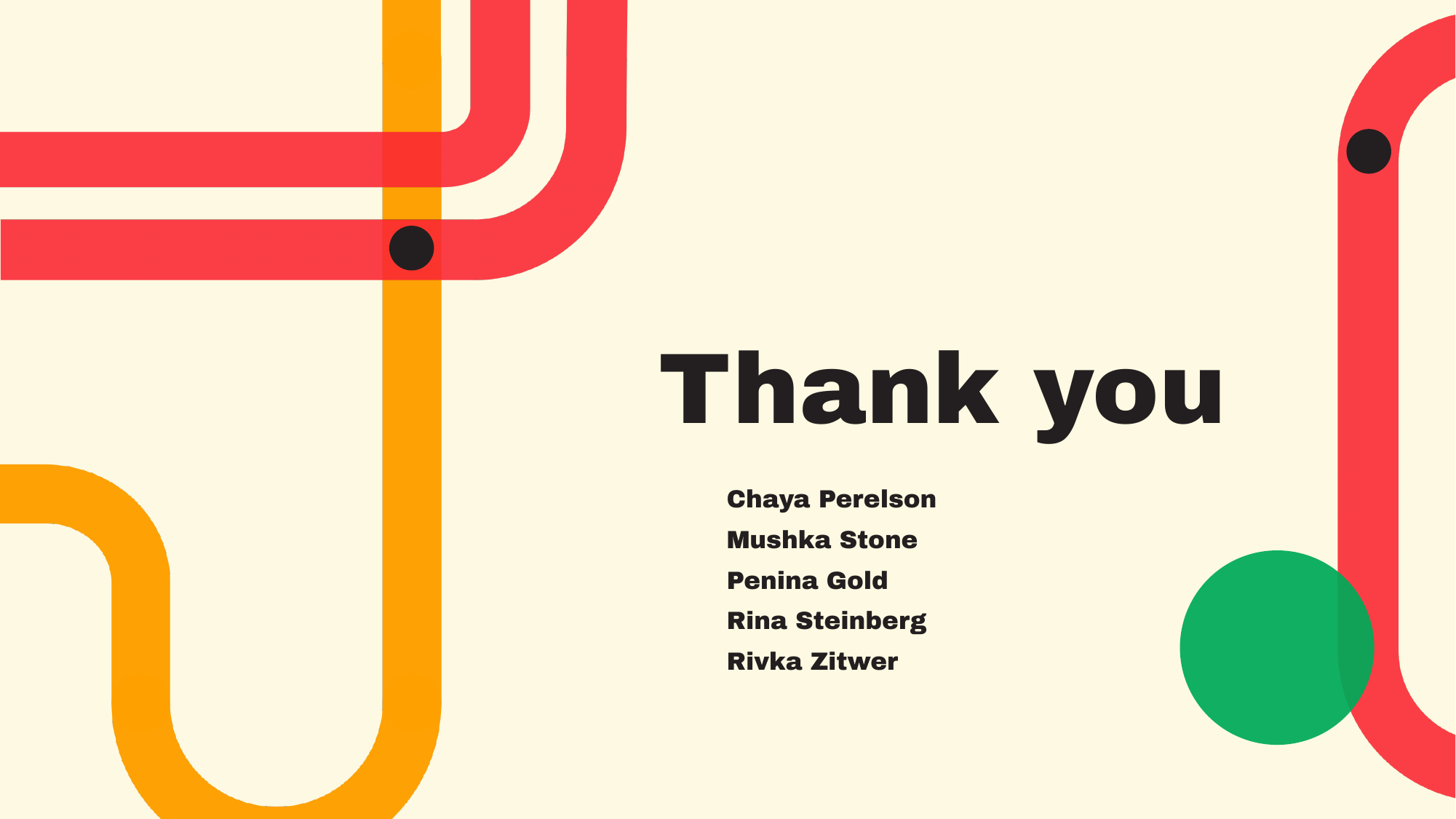

# Thank you
Chaya Perelson
Mushka Stone
Penina Gold
Rina Steinberg
Rivka Zitwer